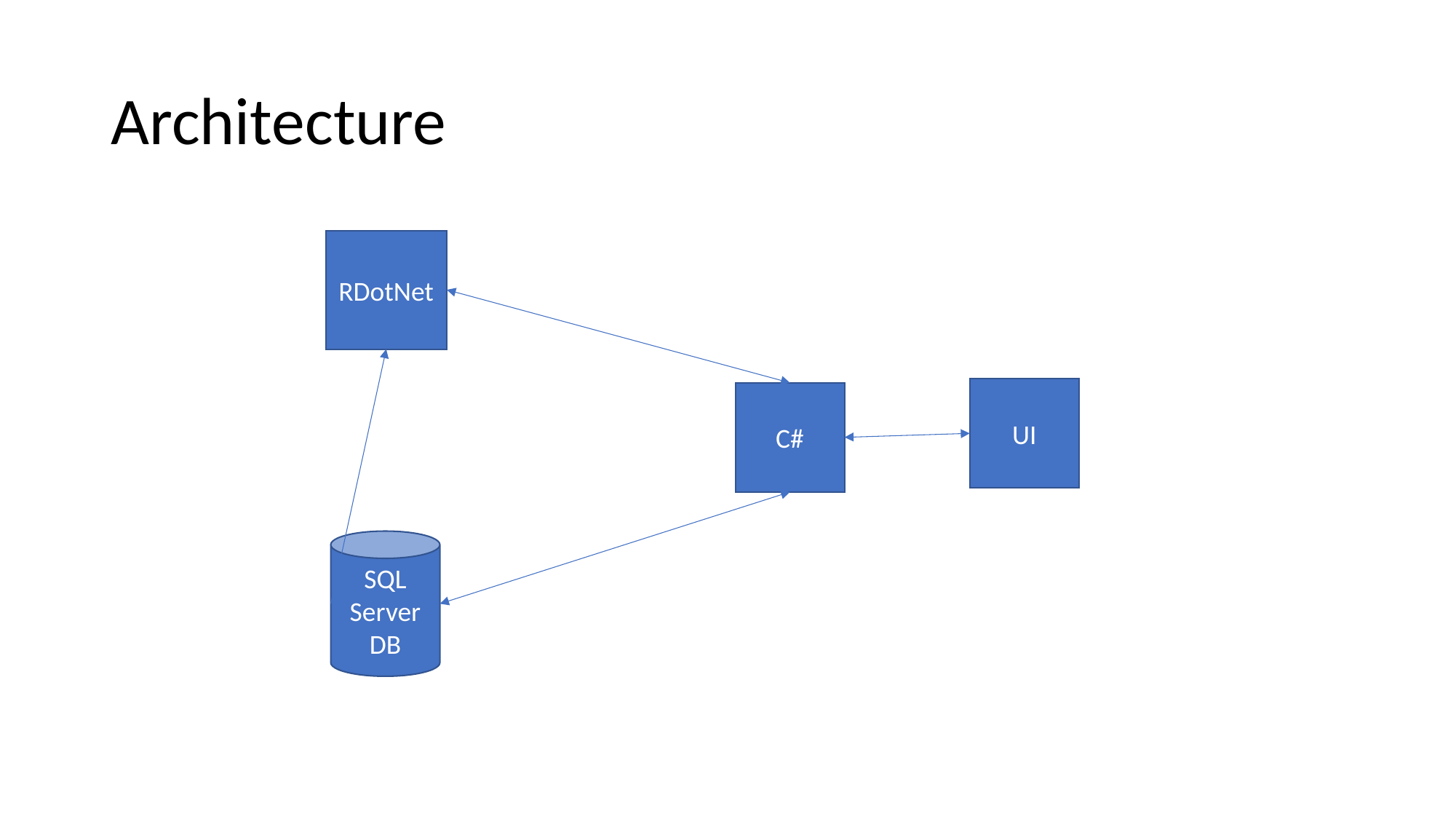

# Architecture
RDotNet
UI
C#
SQL Server DB